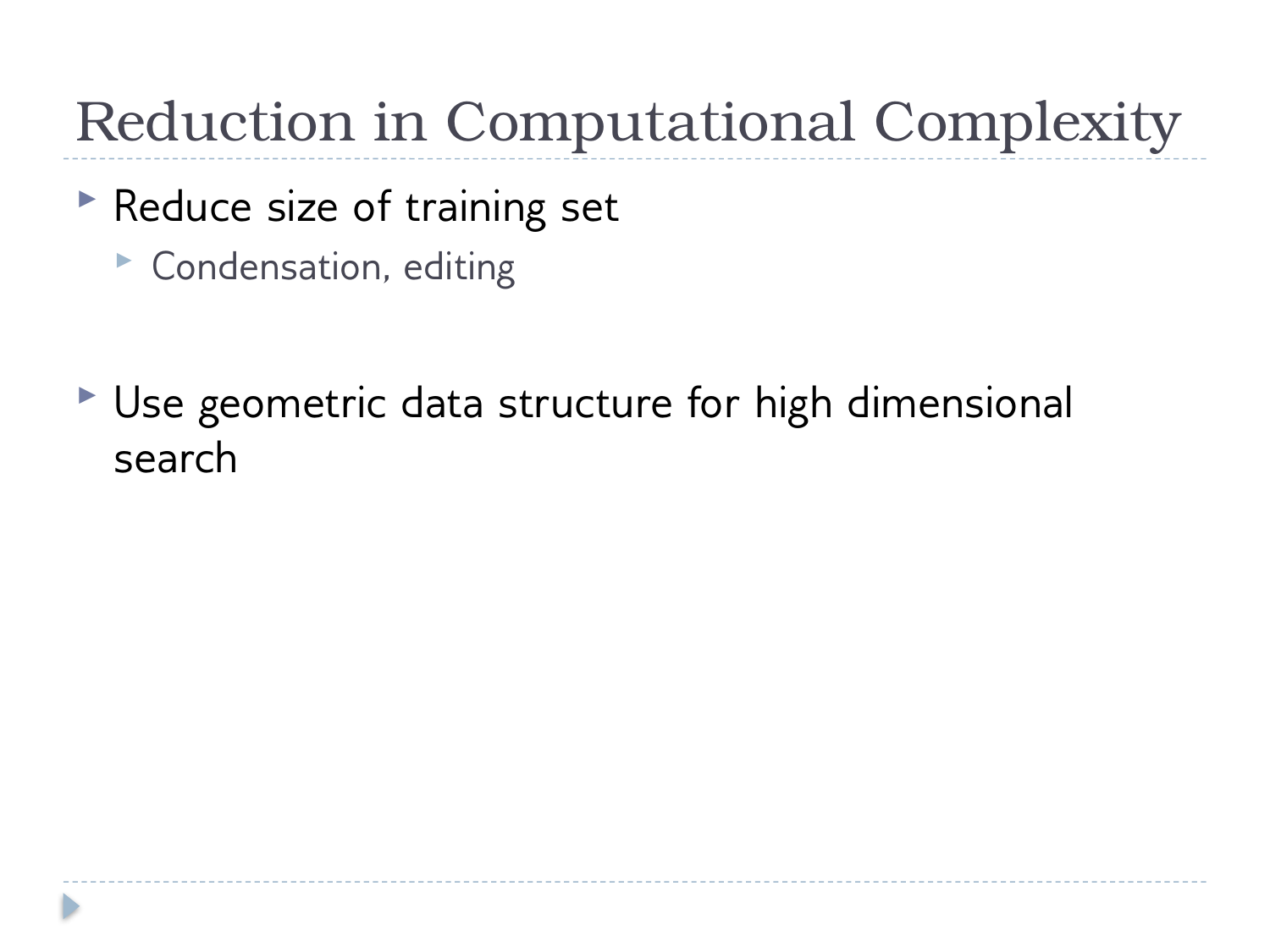

# Reduction in Computational Complexity
Reduce size of training set
Condensation, editing

Use geometric data structure for high dimensional search